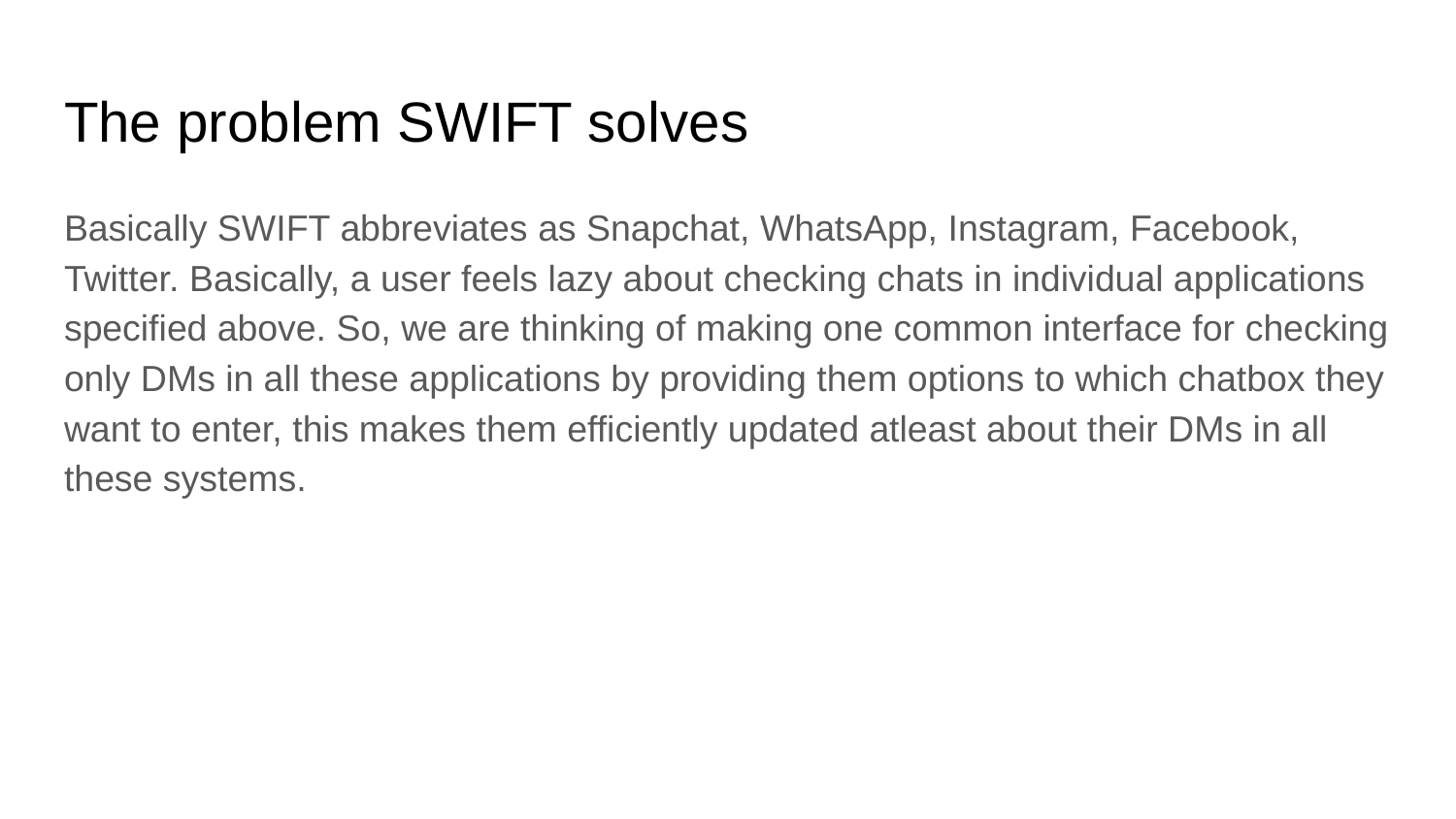

# The problem SWIFT solves
Basically SWIFT abbreviates as Snapchat, WhatsApp, Instagram, Facebook, Twitter. Basically, a user feels lazy about checking chats in individual applications specified above. So, we are thinking of making one common interface for checking only DMs in all these applications by providing them options to which chatbox they want to enter, this makes them efficiently updated atleast about their DMs in all these systems.